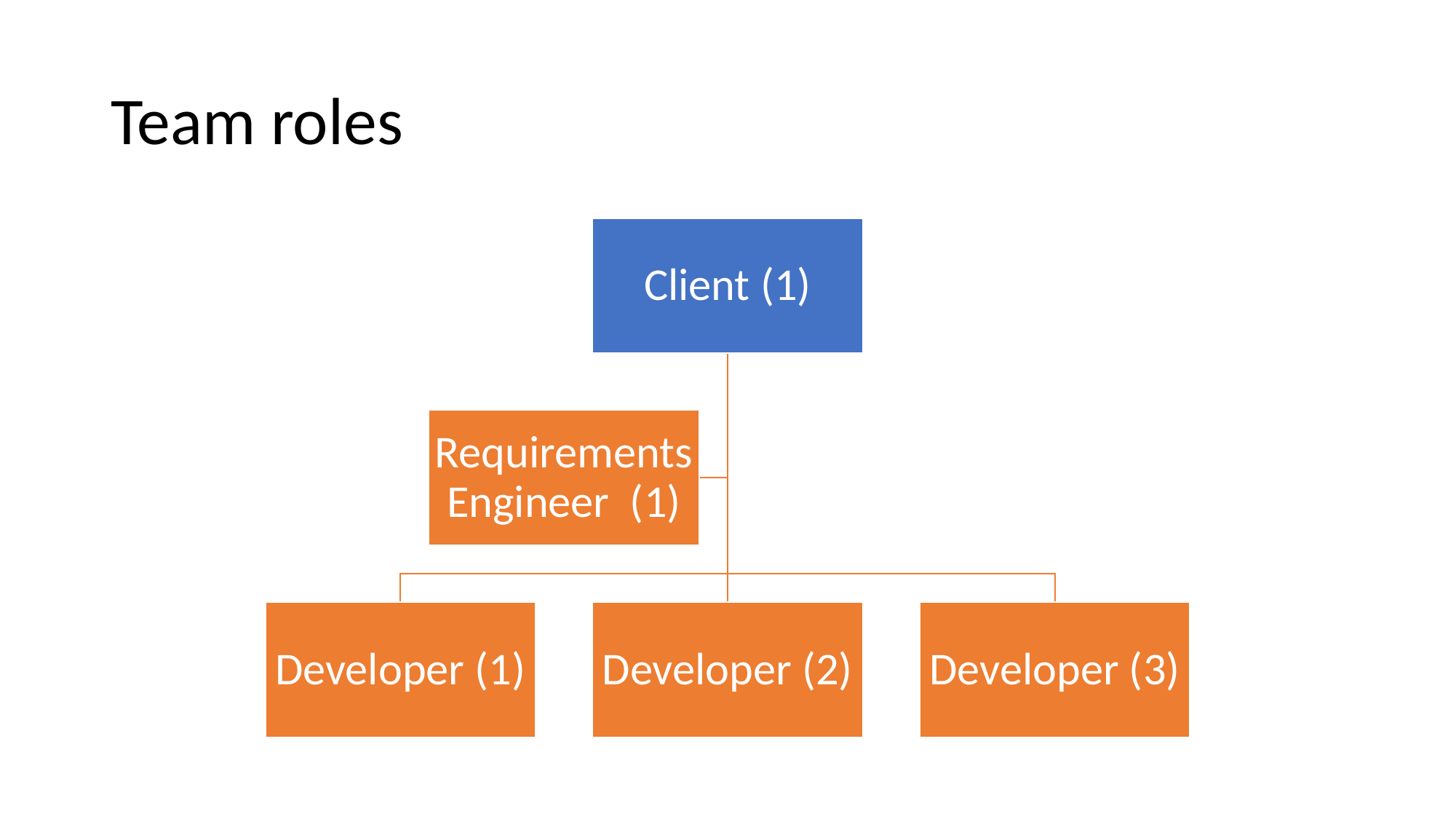

# Team roles
Client (1)
Developer (1)
Developer (2)
Developer (3)
Requirements Engineer  (1)